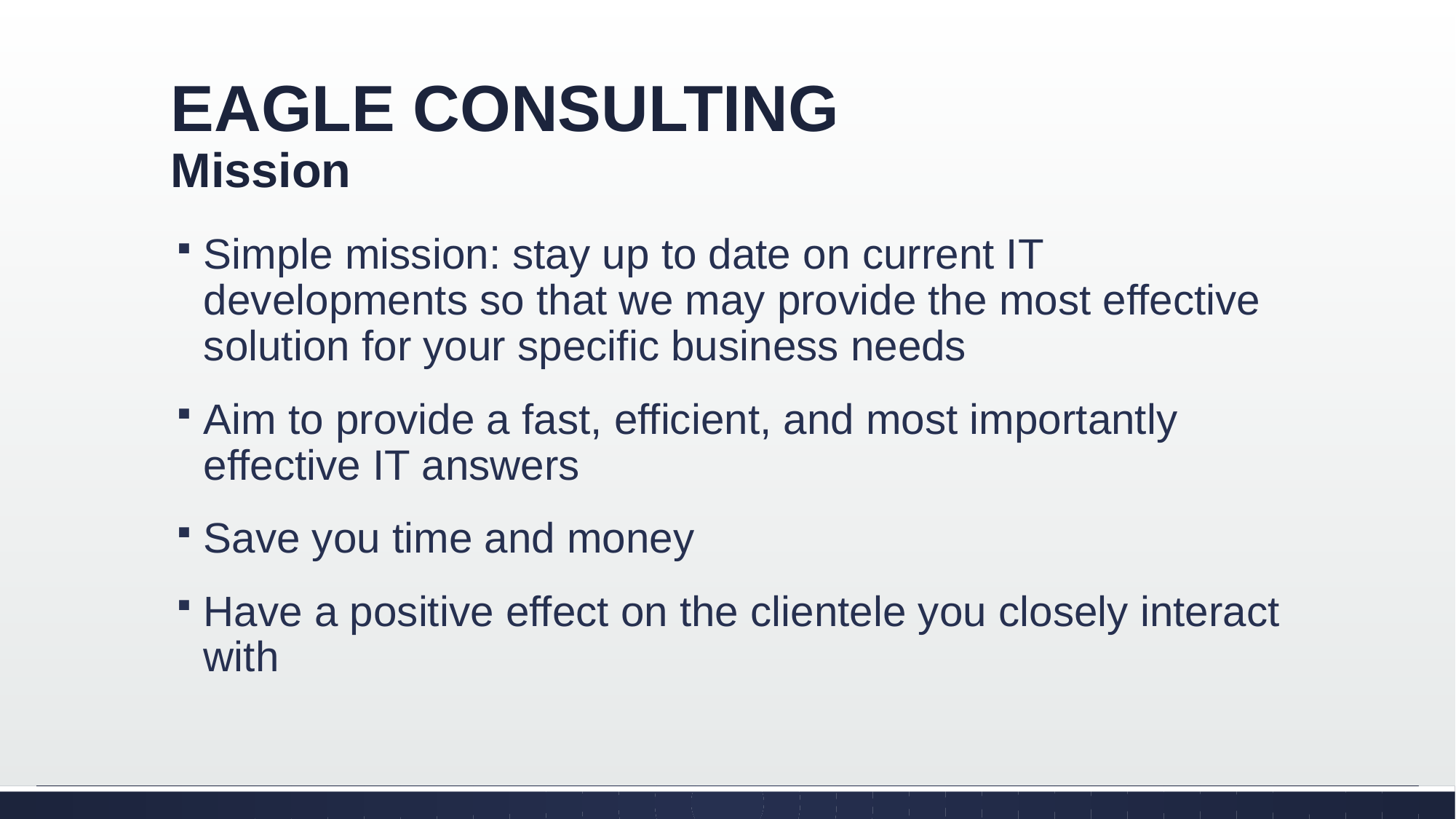

# EAGLE CONSULTING Mission
Simple mission: stay up to date on current IT developments so that we may provide the most effective solution for your specific business needs
Aim to provide a fast, efficient, and most importantly effective IT answers
Save you time and money
Have a positive effect on the clientele you closely interact with